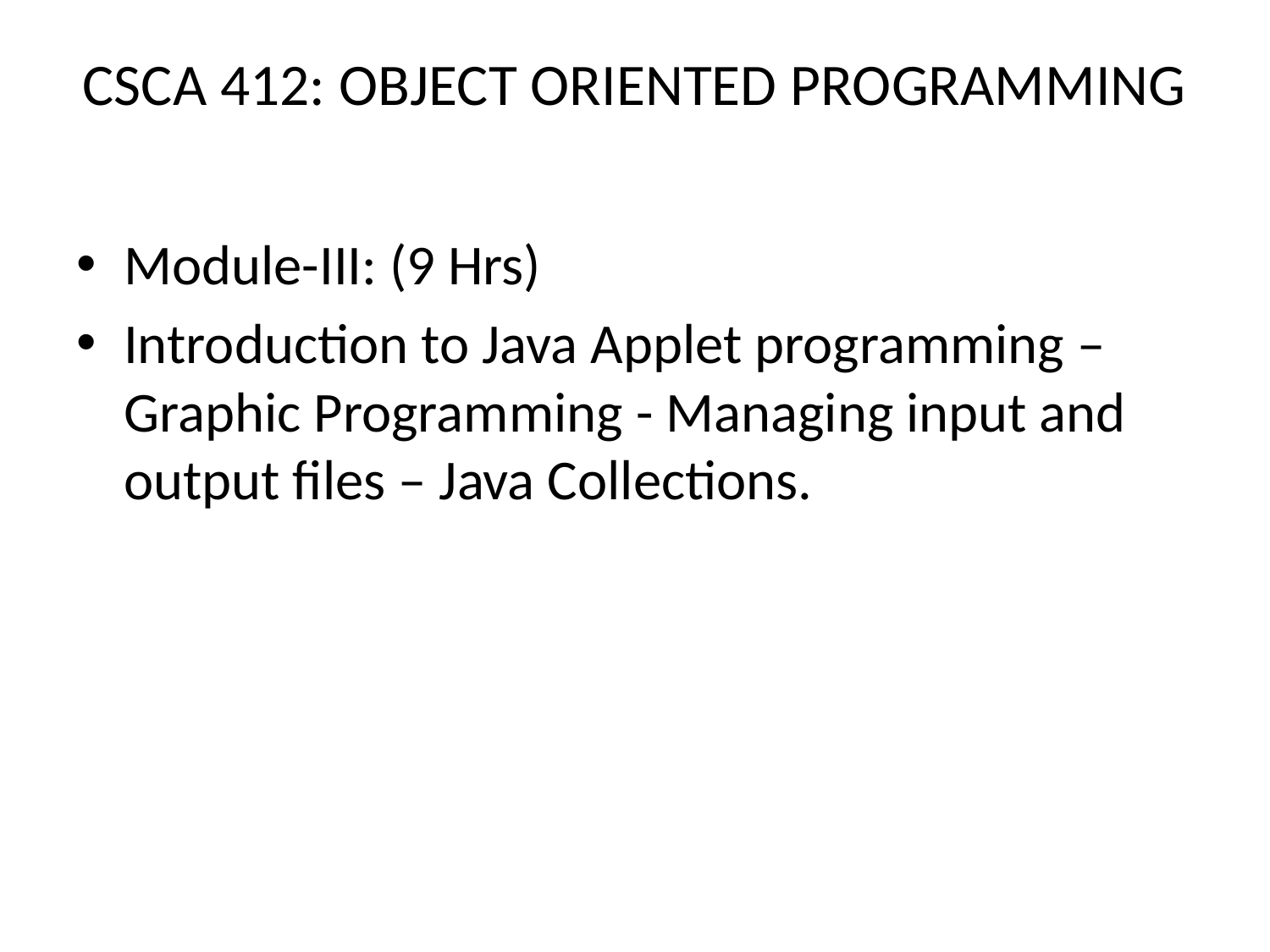

# CSCA 412: OBJECT ORIENTED PROGRAMMING
Module-III: (9 Hrs)
Introduction to Java Applet programming – Graphic Programming - Managing input and output files – Java Collections.